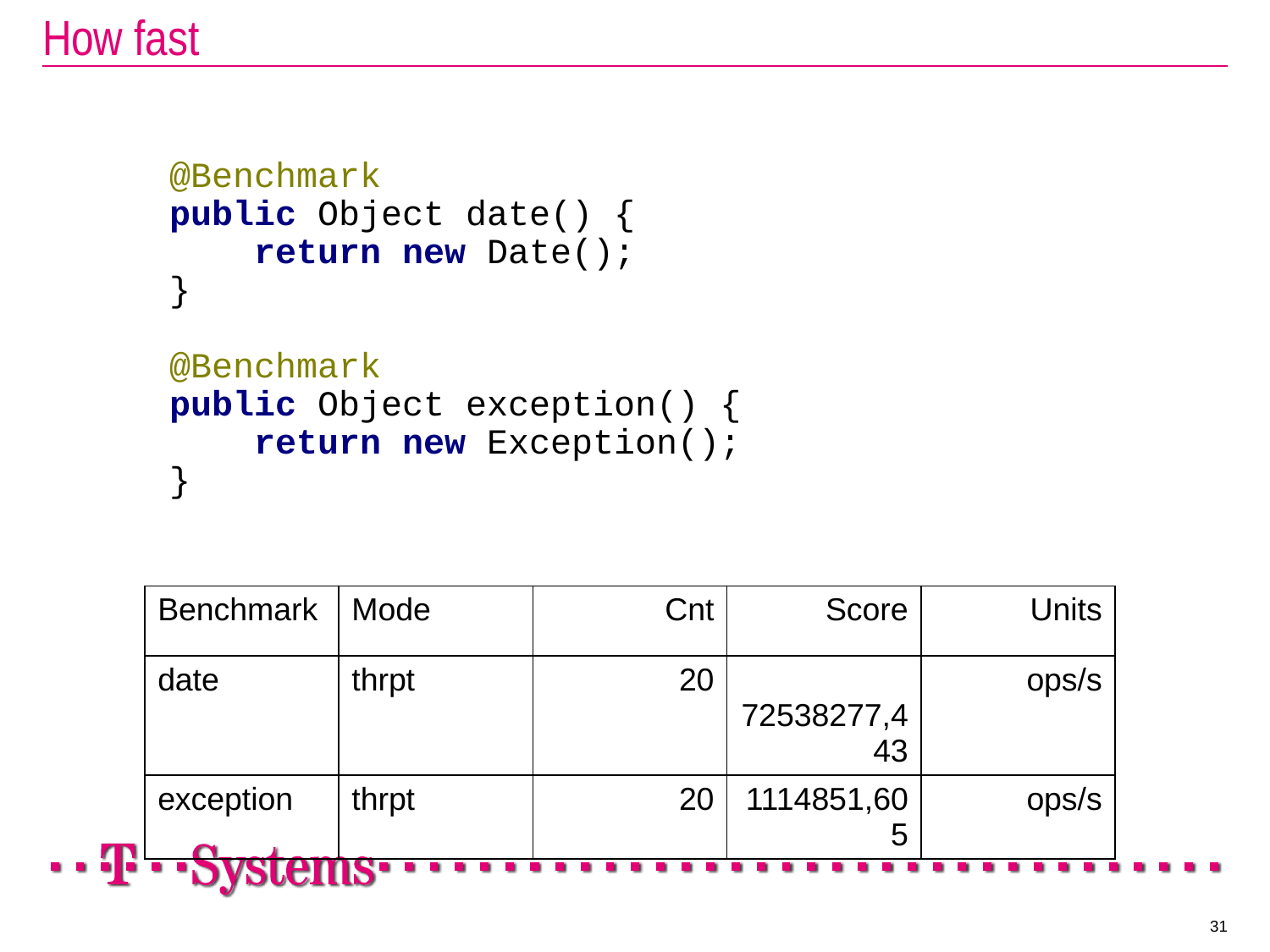

# How fast

	@Benchmark
	public Object date() {
   	    return new Date();
	}
	@Benchmark
	public Object exception() {
	    return new Exception();
	}

| Benchmark | Mode | Cnt | Score | Units |
| --- | --- | --- | --- | --- |
| date | thrpt | 20 | 72538277,443 | ops/s |
| exception | thrpt | 20 | 1114851,605 | ops/s |
31